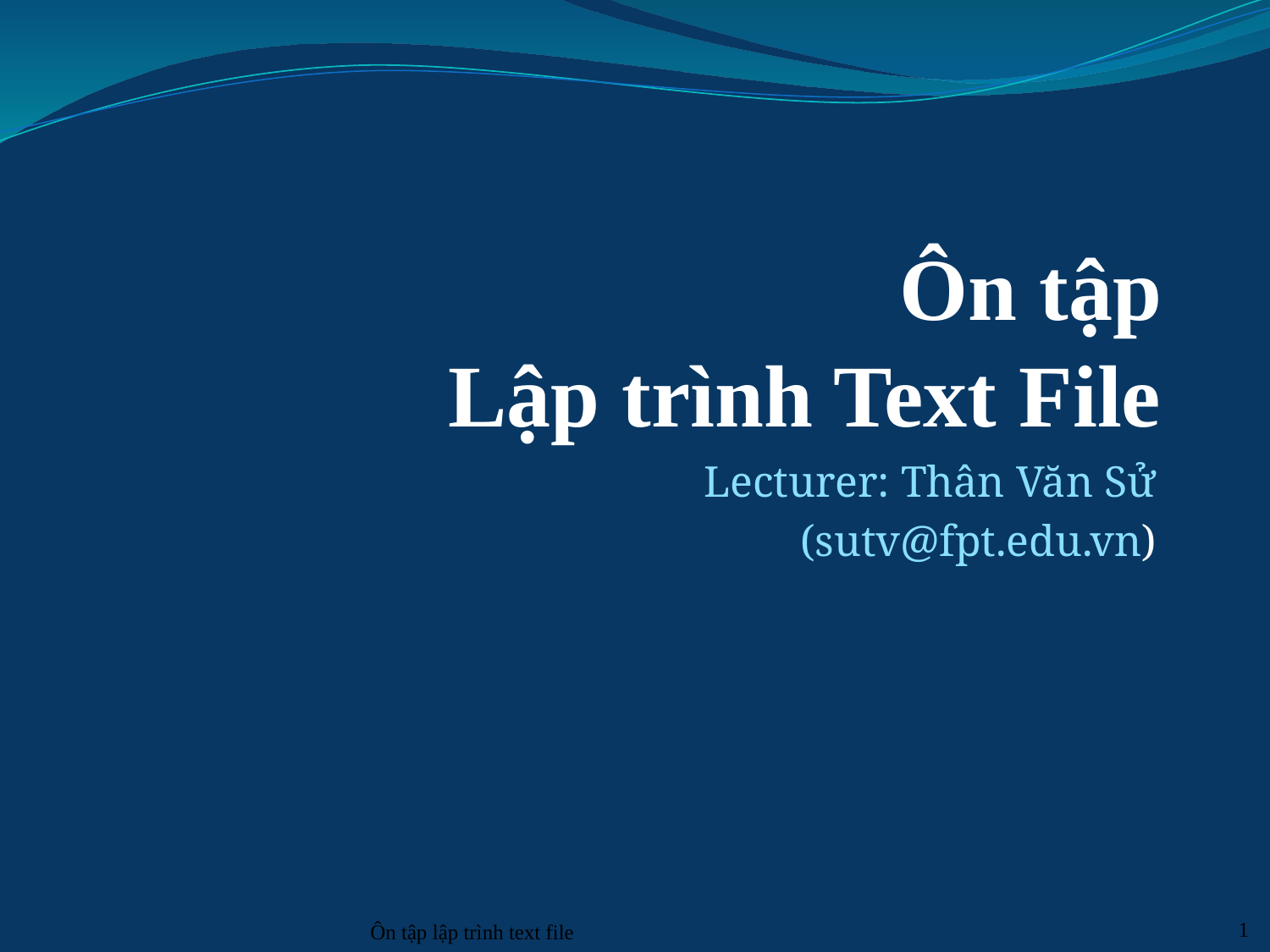

# Ôn tập Lập trình Text File
Lecturer: Thân Văn Sử
(sutv@fpt.edu.vn)
Ôn tập lập trình text file
1